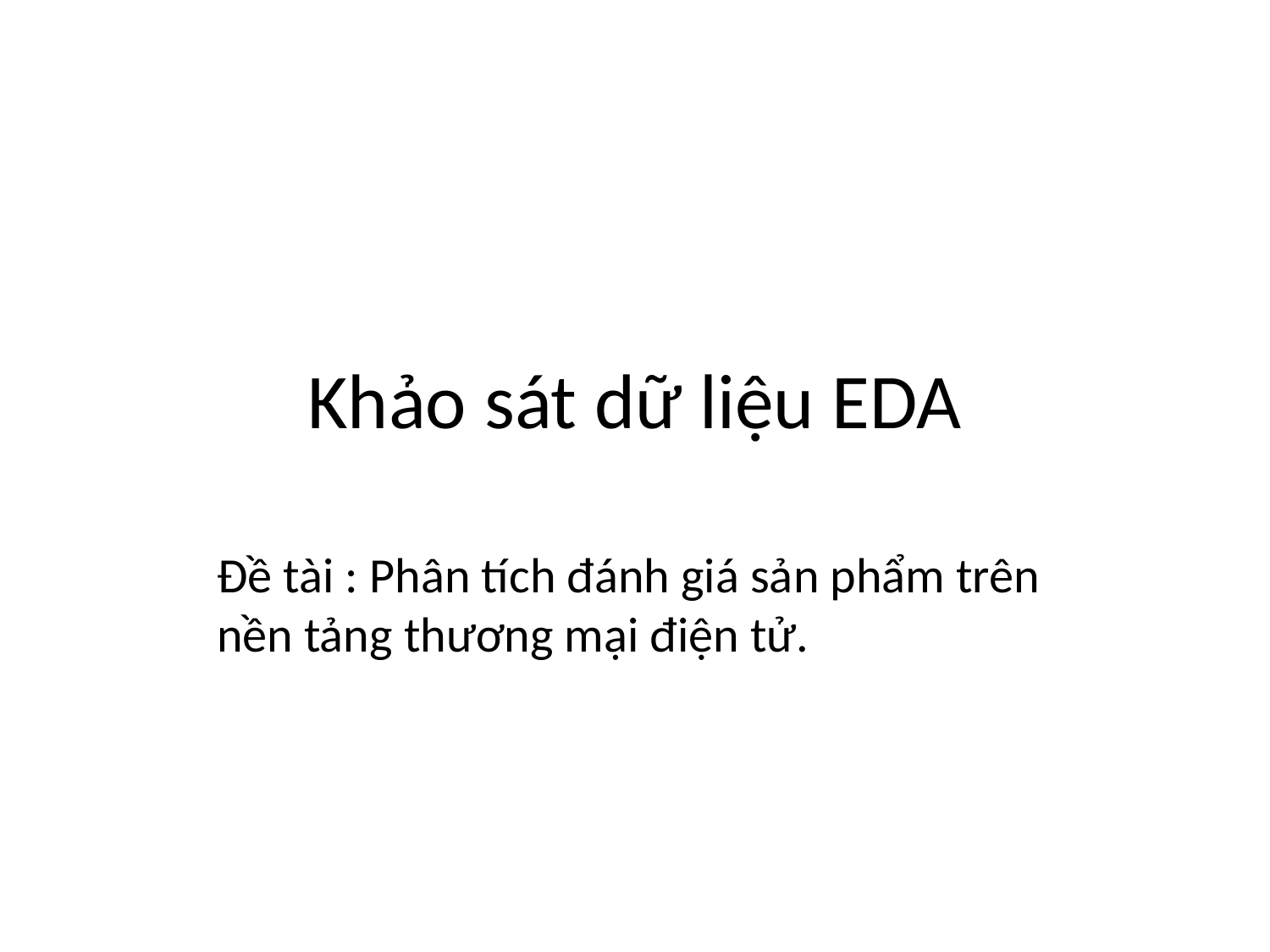

# Khảo sát dữ liệu EDA
Đề tài : Phân tích đánh giá sản phẩm trên nền tảng thương mại điện tử.